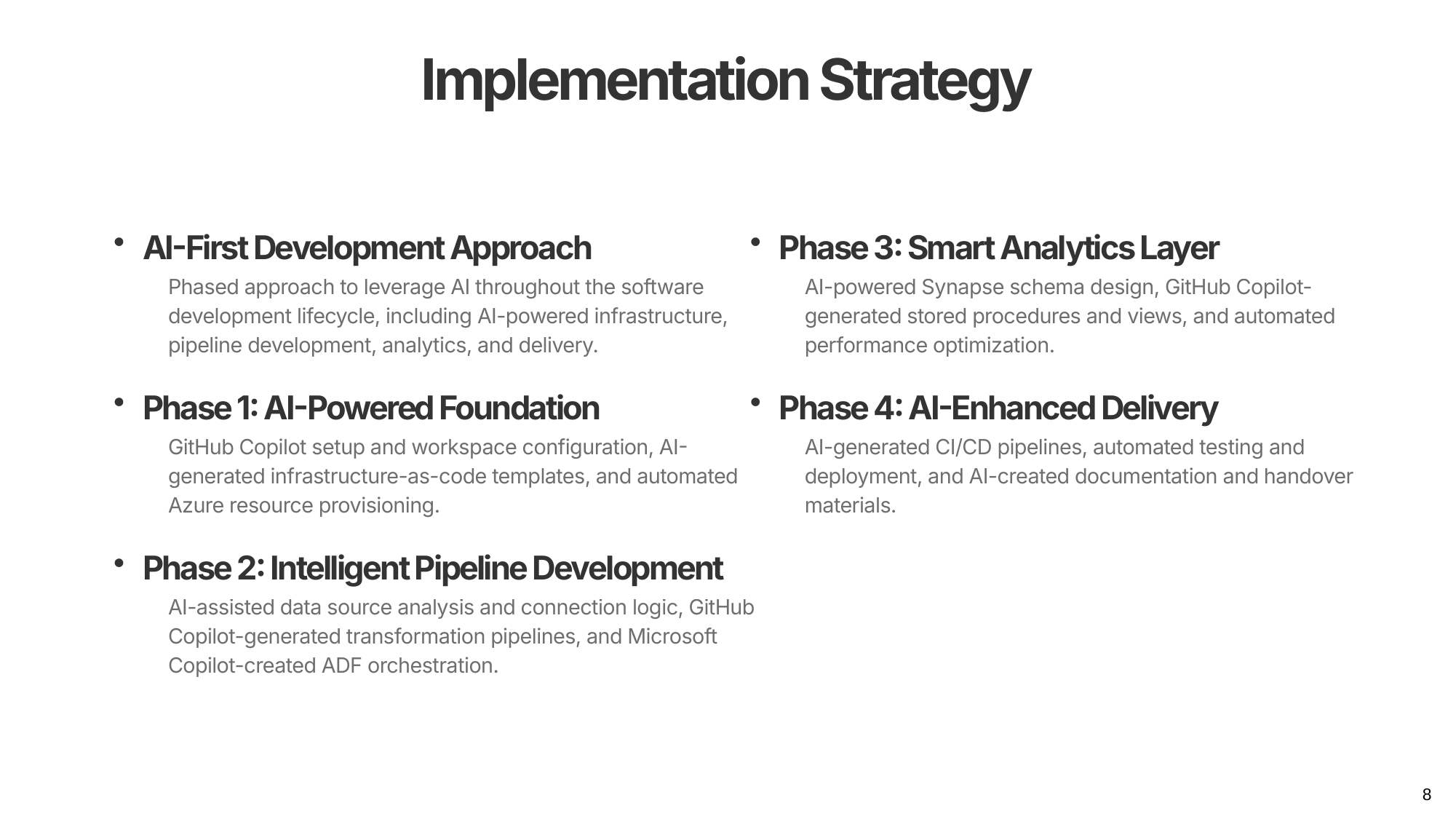

Implementation Strategy
AI-First Development Approach
Phased approach to leverage AI throughout the software development lifecycle, including AI-powered infrastructure, pipeline development, analytics, and delivery.
Phase 1: AI-Powered Foundation
GitHub Copilot setup and workspace configuration, AI-generated infrastructure-as-code templates, and automated Azure resource provisioning.
Phase 2: Intelligent Pipeline Development
AI-assisted data source analysis and connection logic, GitHub Copilot-generated transformation pipelines, and Microsoft Copilot-created ADF orchestration.
Phase 3: Smart Analytics Layer
AI-powered Synapse schema design, GitHub Copilot-generated stored procedures and views, and automated performance optimization.
Phase 4: AI-Enhanced Delivery
AI-generated CI/CD pipelines, automated testing and deployment, and AI-created documentation and handover materials.

8